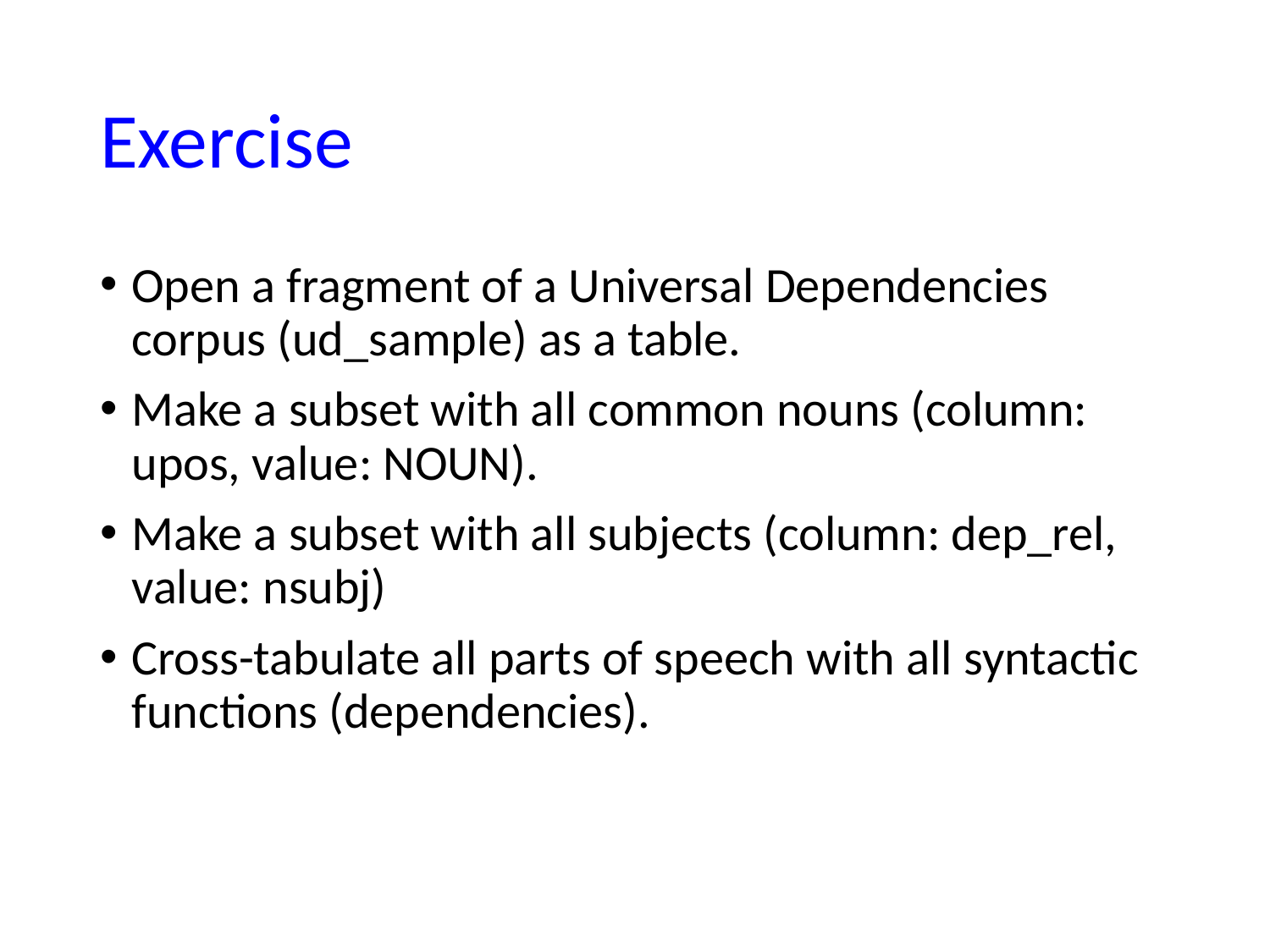

# Exercise
Open a fragment of a Universal Dependencies corpus (ud_sample) as a table.
Make a subset with all common nouns (column: upos, value: NOUN).
Make a subset with all subjects (column: dep_rel, value: nsubj)
Cross-tabulate all parts of speech with all syntactic functions (dependencies).